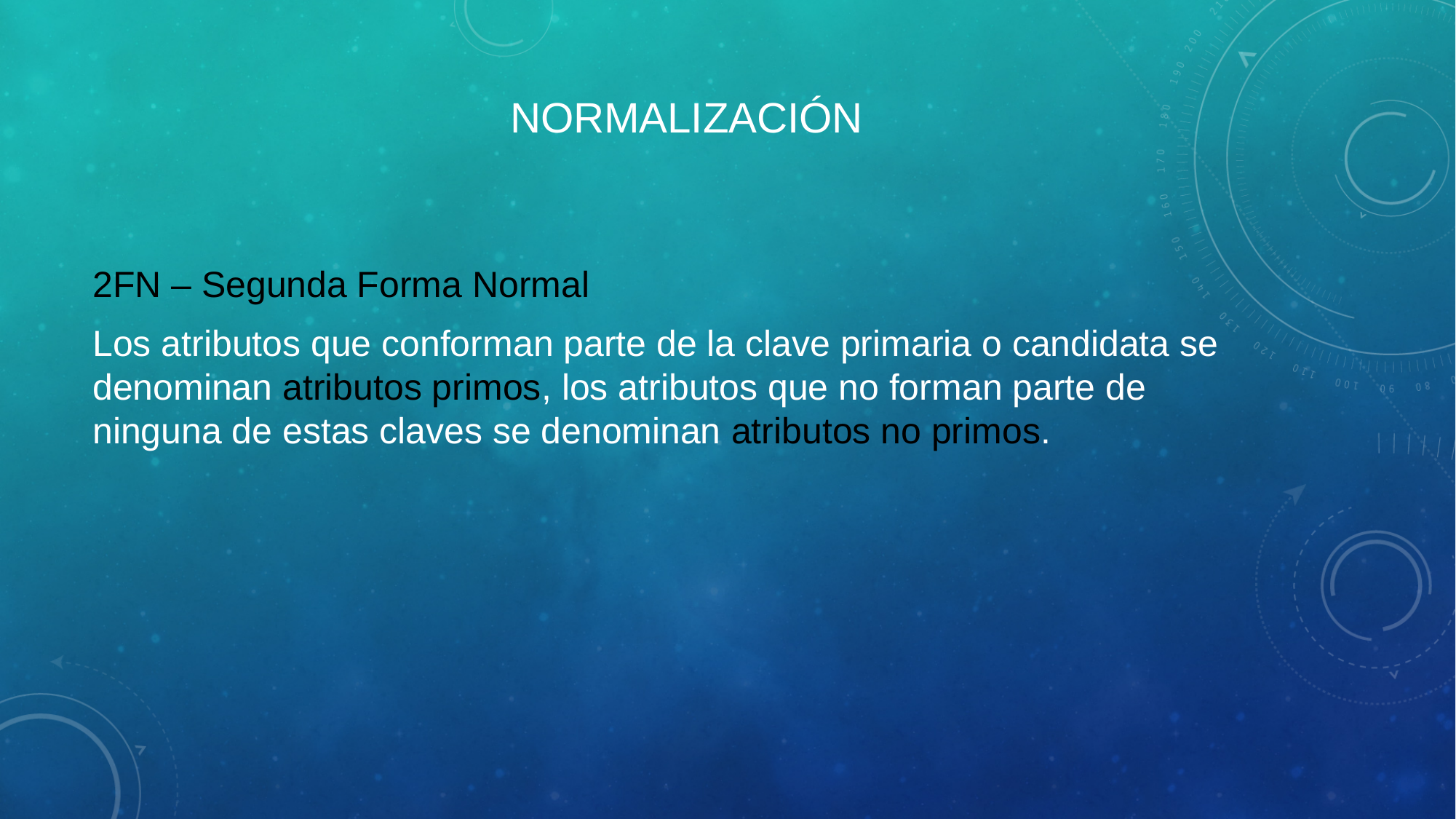

# normalización
2FN – Segunda Forma Normal
Los atributos que conforman parte de la clave primaria o candidata se denominan atributos primos, los atributos que no forman parte de ninguna de estas claves se denominan atributos no primos.